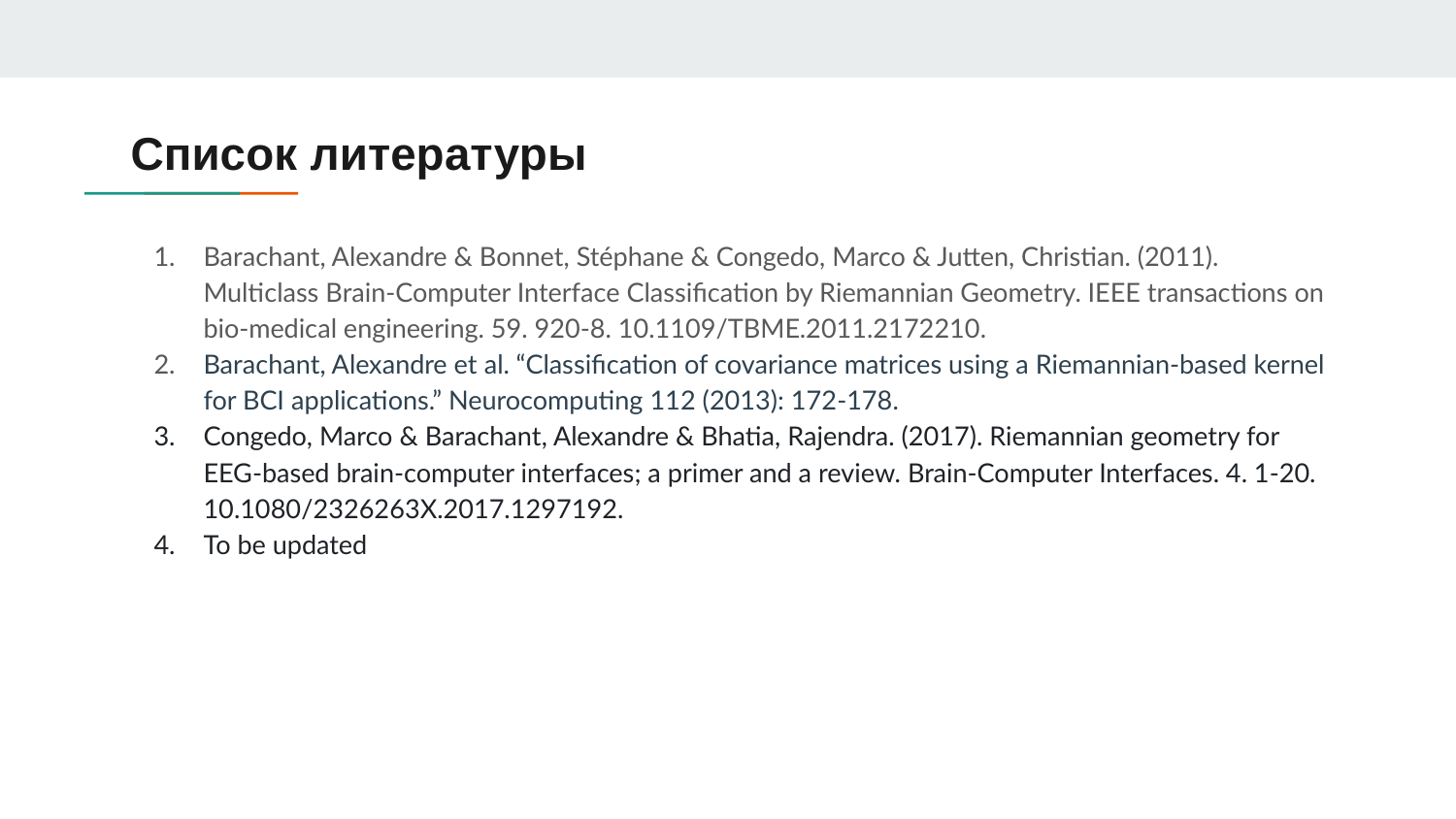

# Список литературы
Barachant, Alexandre & Bonnet, Stéphane & Congedo, Marco & Jutten, Christian. (2011). Multiclass Brain-Computer Interface Classification by Riemannian Geometry. IEEE transactions on bio-medical engineering. 59. 920-8. 10.1109/TBME.2011.2172210.
Barachant, Alexandre et al. “Classification of covariance matrices using a Riemannian-based kernel for BCI applications.” Neurocomputing 112 (2013): 172-178.
Congedo, Marco & Barachant, Alexandre & Bhatia, Rajendra. (2017). Riemannian geometry for EEG-based brain-computer interfaces; a primer and a review. Brain-Computer Interfaces. 4. 1-20. 10.1080/2326263X.2017.1297192.
To be updated